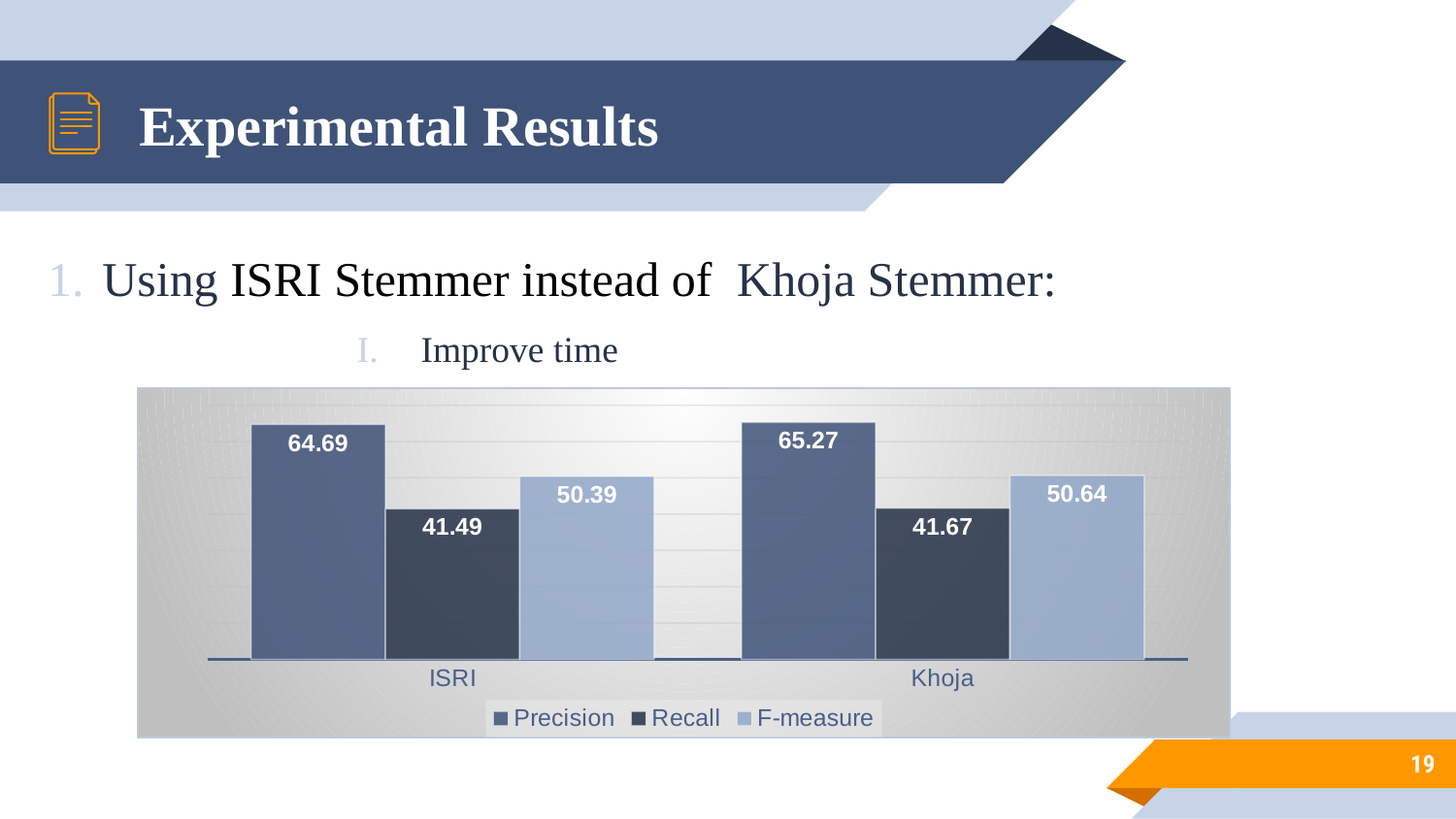

# Experimental Results

Using ISRI Stemmer instead of  Khoja Stemmer:
Improve time

### Chart

| Category | Precision | Recall | F-measure |
|---|---|---|---|
| ISRI | 64.69 | 41.49 | 50.39 |
| Khoja | 65.27 | 41.67 | 50.64 |
19